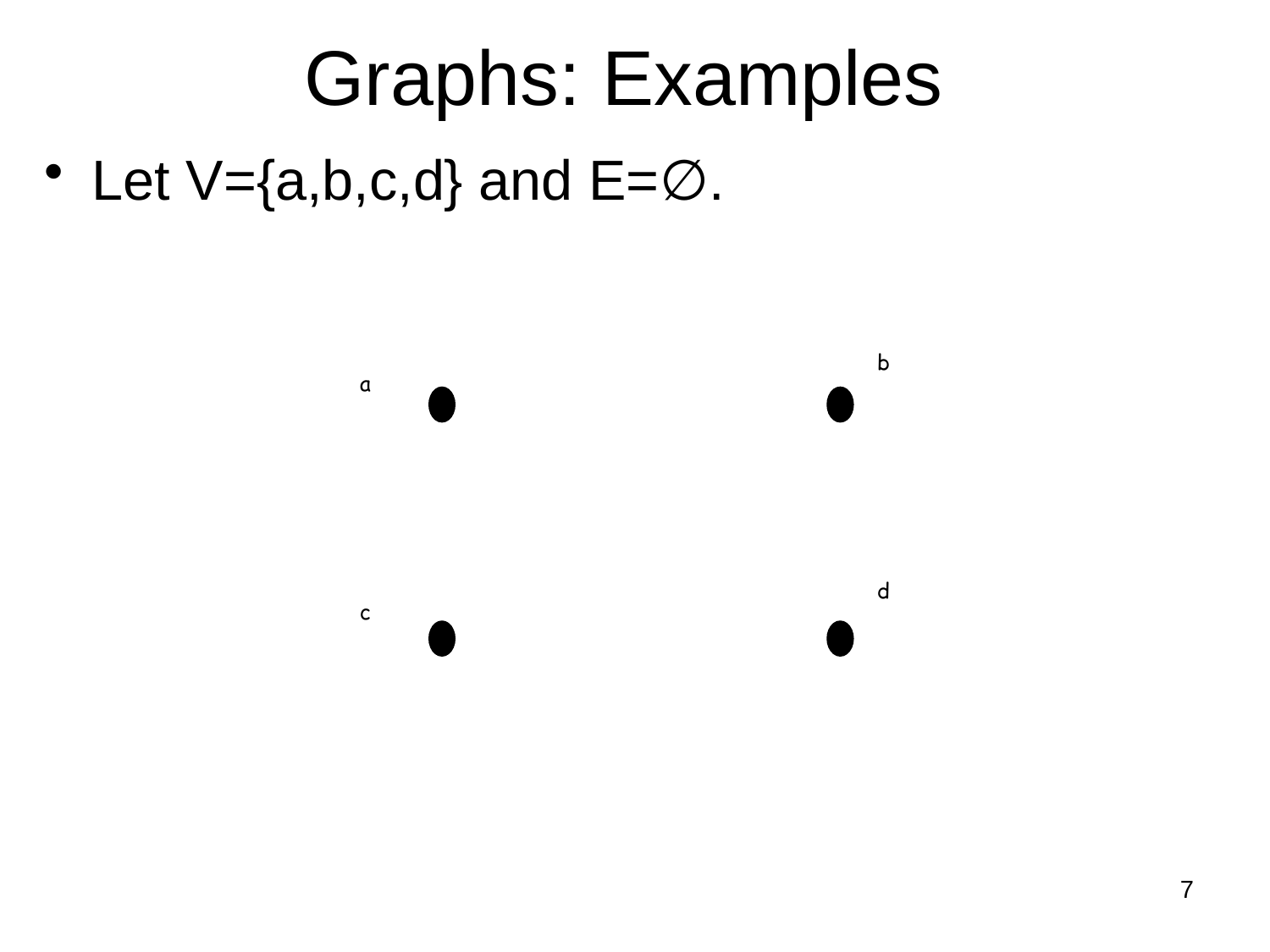

# Graphs: Examples
Let V={a,b,c,d} and E=∅.
b
a

d
c

7